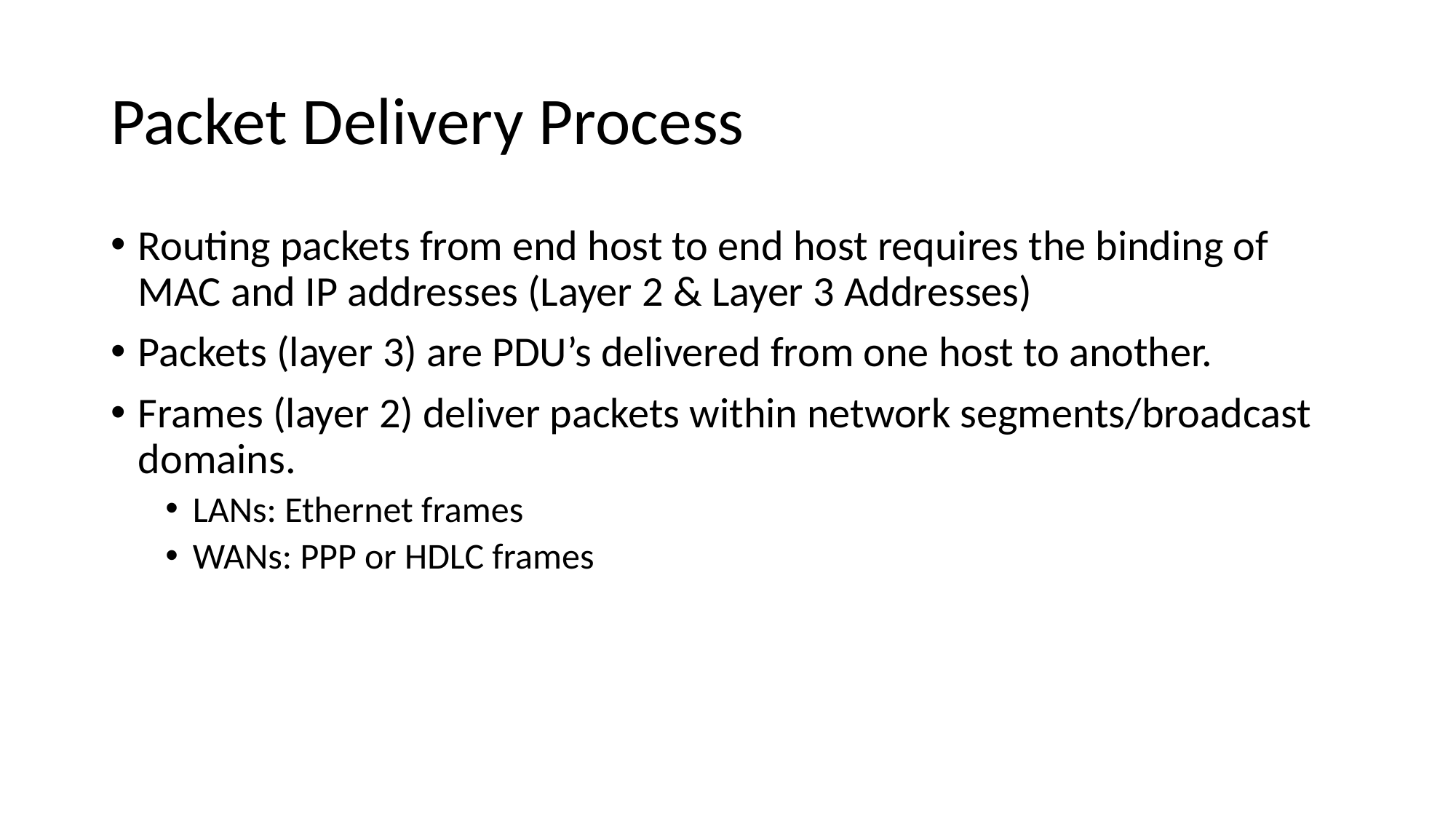

# Packet Delivery Process
Routing packets from end host to end host requires the binding of MAC and IP addresses (Layer 2 & Layer 3 Addresses)
Packets (layer 3) are PDU’s delivered from one host to another.
Frames (layer 2) deliver packets within network segments/broadcast domains.
LANs: Ethernet frames
WANs: PPP or HDLC frames